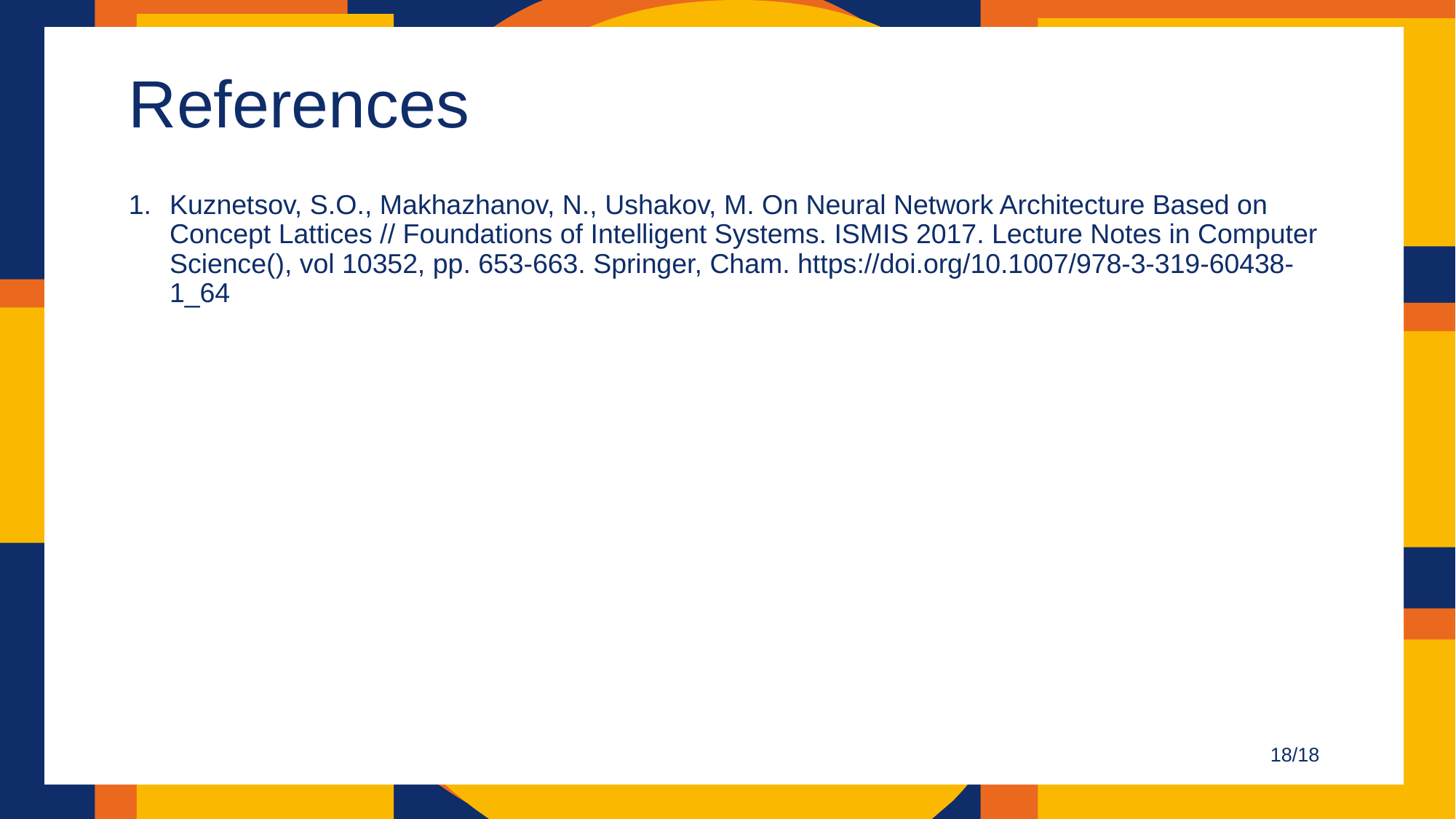

# References
Kuznetsov, S.O., Makhazhanov, N., Ushakov, M. On Neural Network Architecture Based on Concept Lattices // Foundations of Intelligent Systems. ISMIS 2017. Lecture Notes in Computer Science(), vol 10352, pp. 653-663. Springer, Cham. https://doi.org/10.1007/978-3-319-60438-1_64
18/18